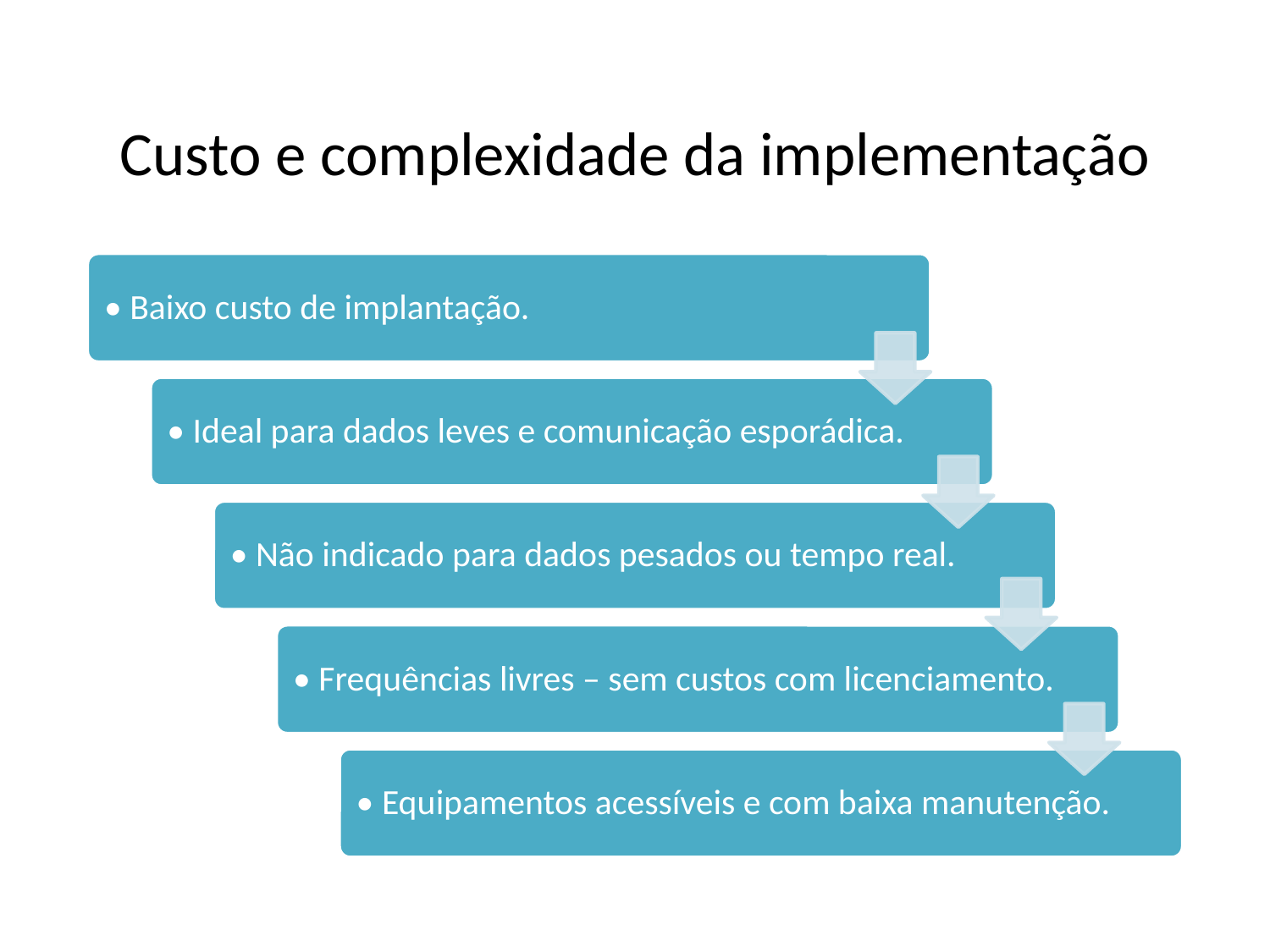

# Custo e complexidade da implementação
• Baixo custo de implantação.
• Ideal para dados leves e comunicação esporádica.
• Não indicado para dados pesados ou tempo real.
• Frequências livres – sem custos com licenciamento.
• Equipamentos acessíveis e com baixa manutenção.